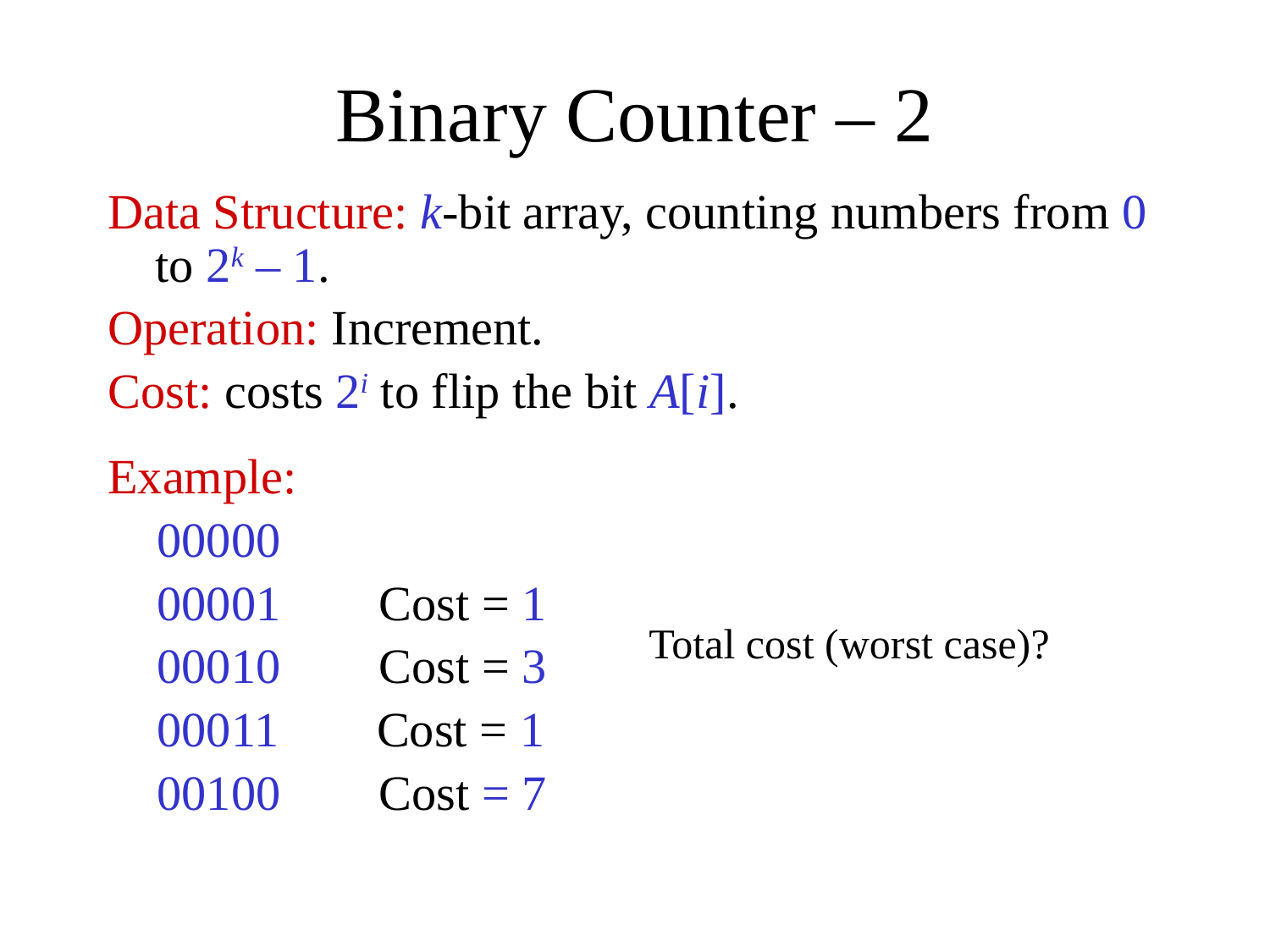

# Binary Counter – 2
Data Structure: k-bit array, counting numbers from 0 to 2k – 1.
Operation: Increment.
Cost: costs 2i to flip the bit A[i].

Example:
    00000
    00001        Cost = 1
    00010        Cost = 3
    00011        Cost = 1
    00100        Cost = 7
Total cost (worst case)?
10